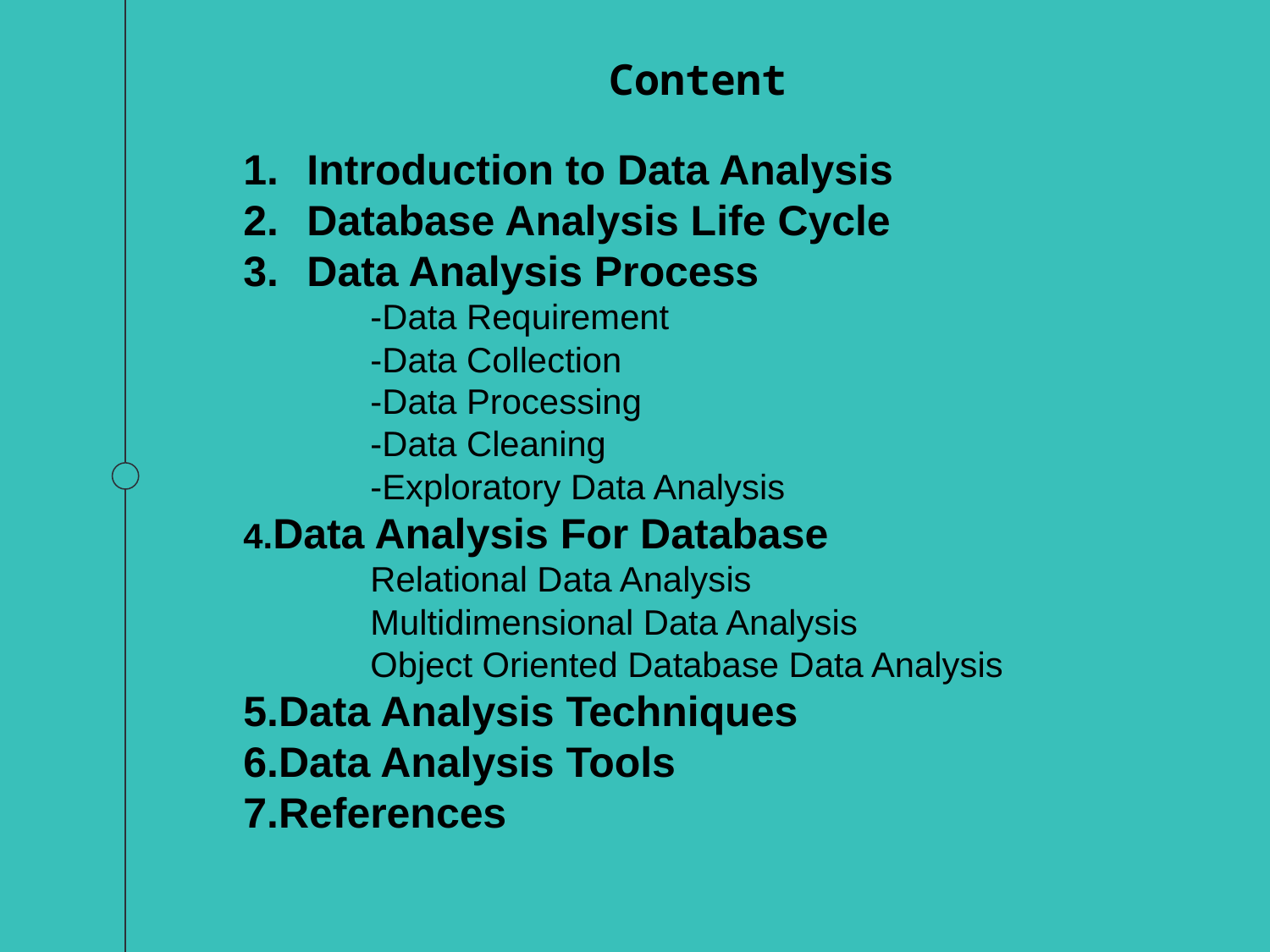

Content
Introduction to Data Analysis
Database Analysis Life Cycle
Data Analysis Process
	-Data Requirement
	-Data Collection
	-Data Processing
	-Data Cleaning
	-Exploratory Data Analysis
4.Data Analysis For Database
	Relational Data Analysis
	Multidimensional Data Analysis
	Object Oriented Database Data Analysis
5.Data Analysis Techniques
6.Data Analysis Tools
7.References